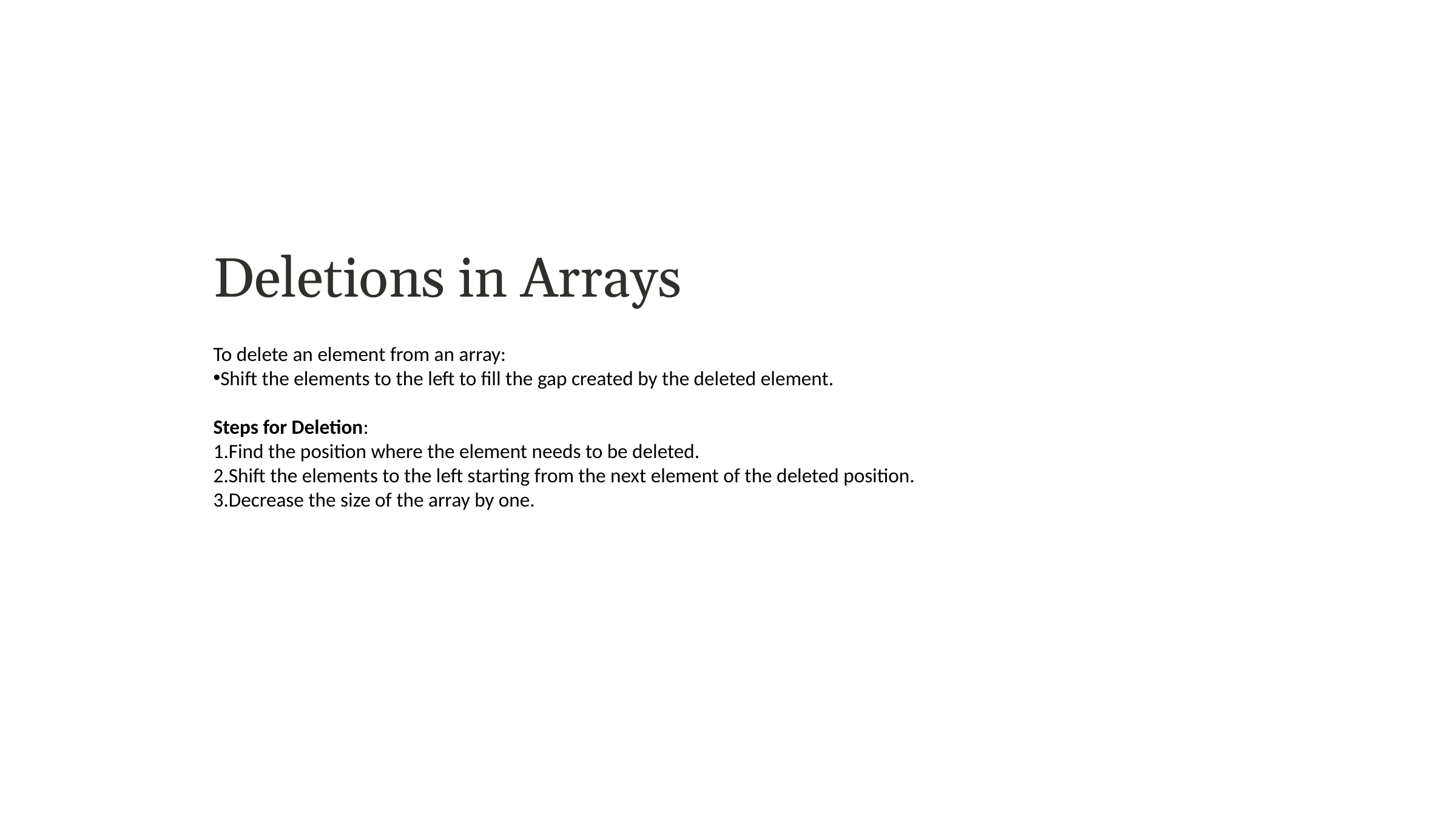

Deletions in Arrays
To delete an element from an array:
Shift the elements to the left to fill the gap created by the deleted element.

Steps for Deletion:
Find the position where the element needs to be deleted.
Shift the elements to the left starting from the next element of the deleted position.
Decrease the size of the array by one.